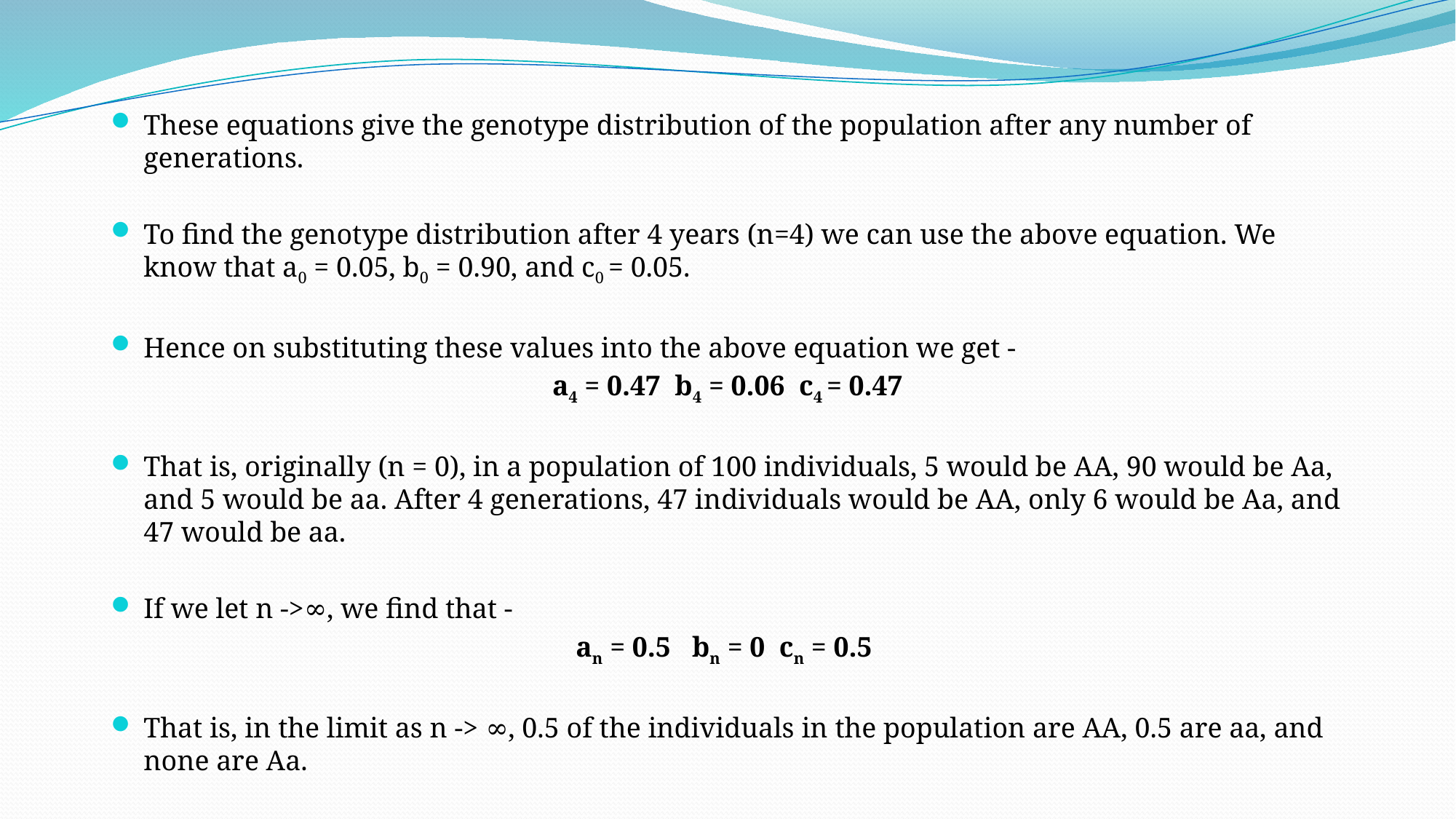

These equations give the genotype distribution of the population after any number of generations.

To find the genotype distribution after 4 years (n=4) we can use the above equation. We know that a0 = 0.05, b0 = 0.90, and c0 = 0.05.

Hence on substituting these values into the above equation we get -
a4 = 0.47  b4 = 0.06  c4 = 0.47

That is, originally (n = 0), in a population of 100 individuals, 5 would be AA, 90 would be Aa, and 5 would be aa. After 4 generations, 47 individuals would be AA, only 6 would be Aa, and 47 would be aa.

If we let n ->∞, we find that -
an = 0.5   bn = 0  cn = 0.5

That is, in the limit as n -> ∞, 0.5 of the individuals in the population are AA, 0.5 are aa, and none are Aa.